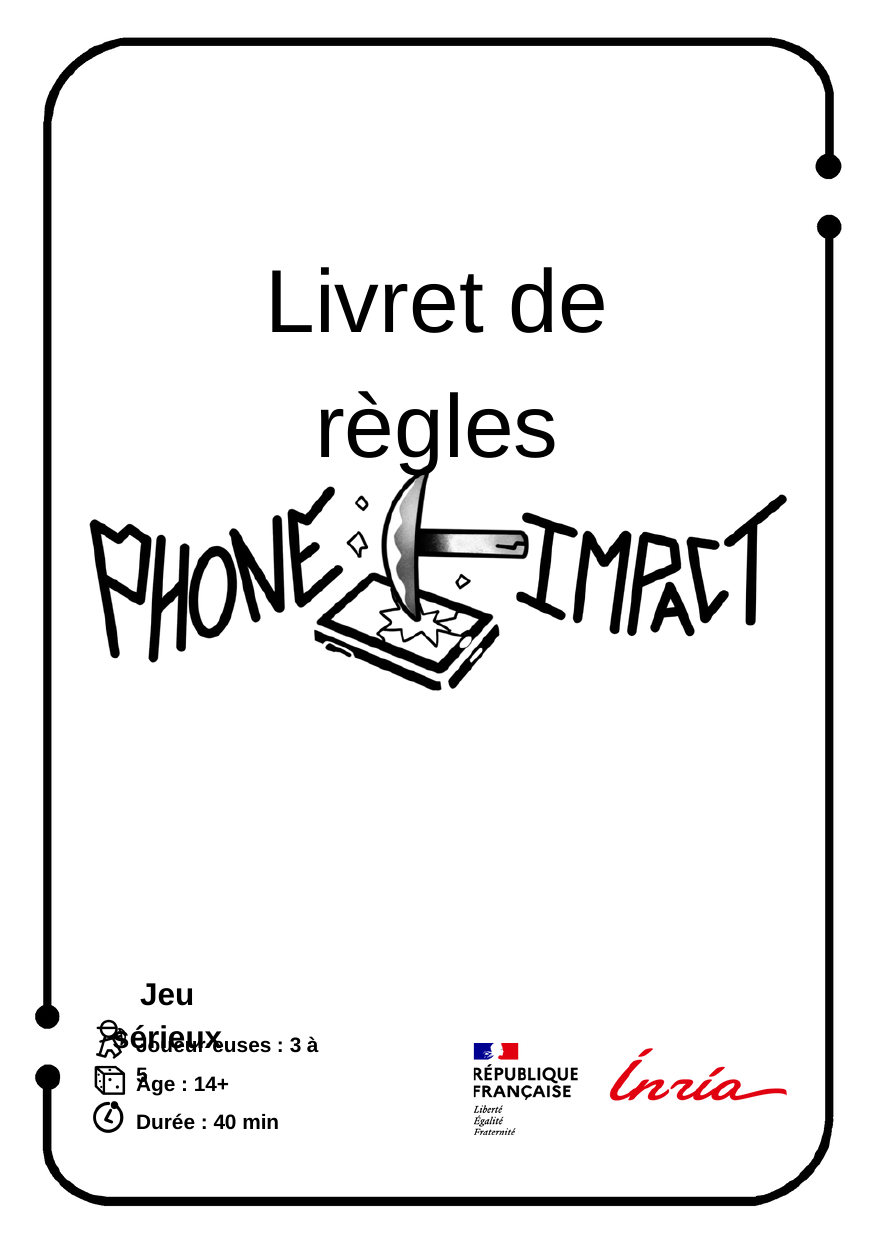

Livret de règles

Jeu sérieux

Joueur·euses : 3 à 5

Âge : 14+

Durée : 40 min